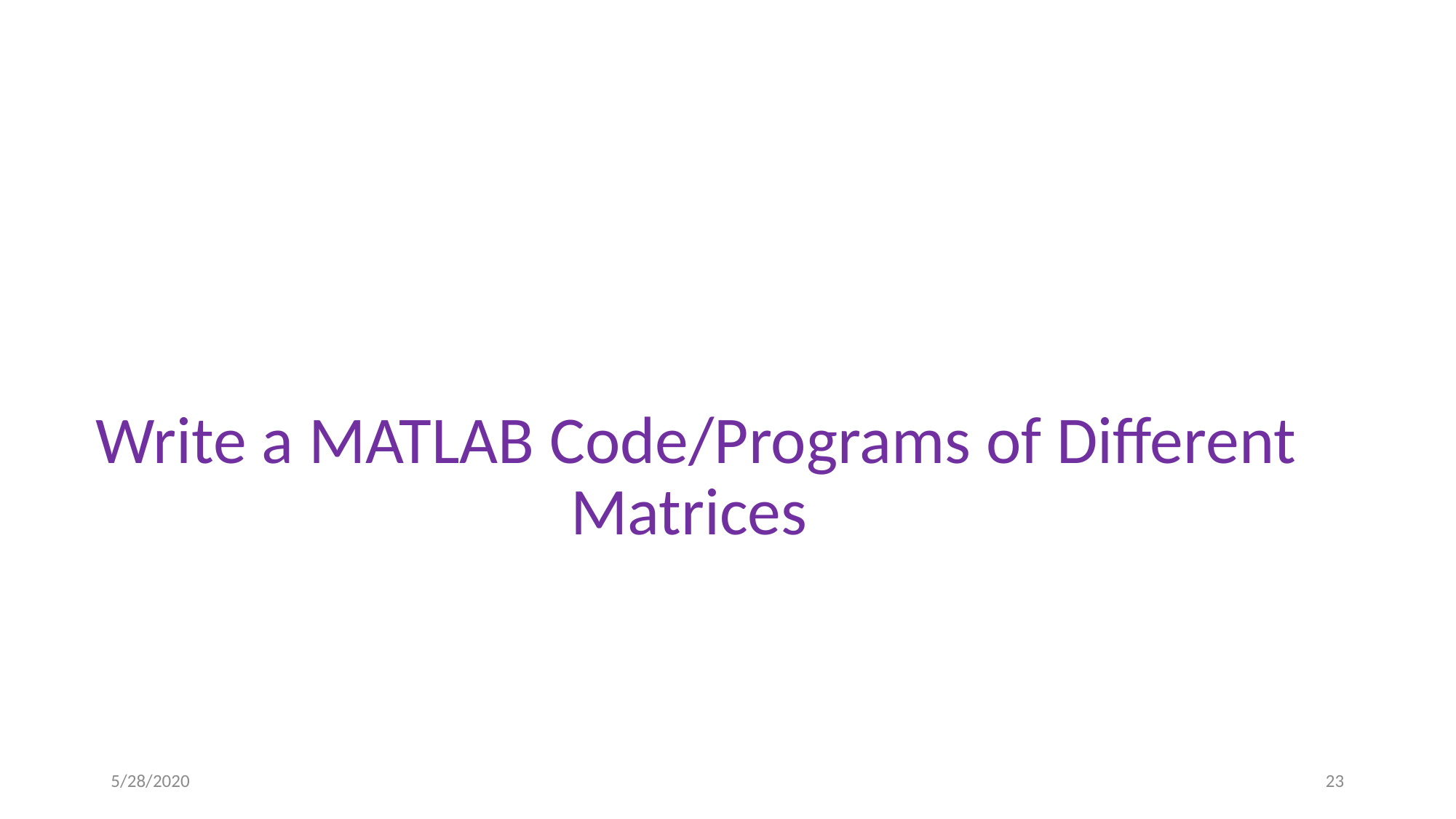

# Write a MATLAB Code/Programs of Different Matrices
5/28/2020
23